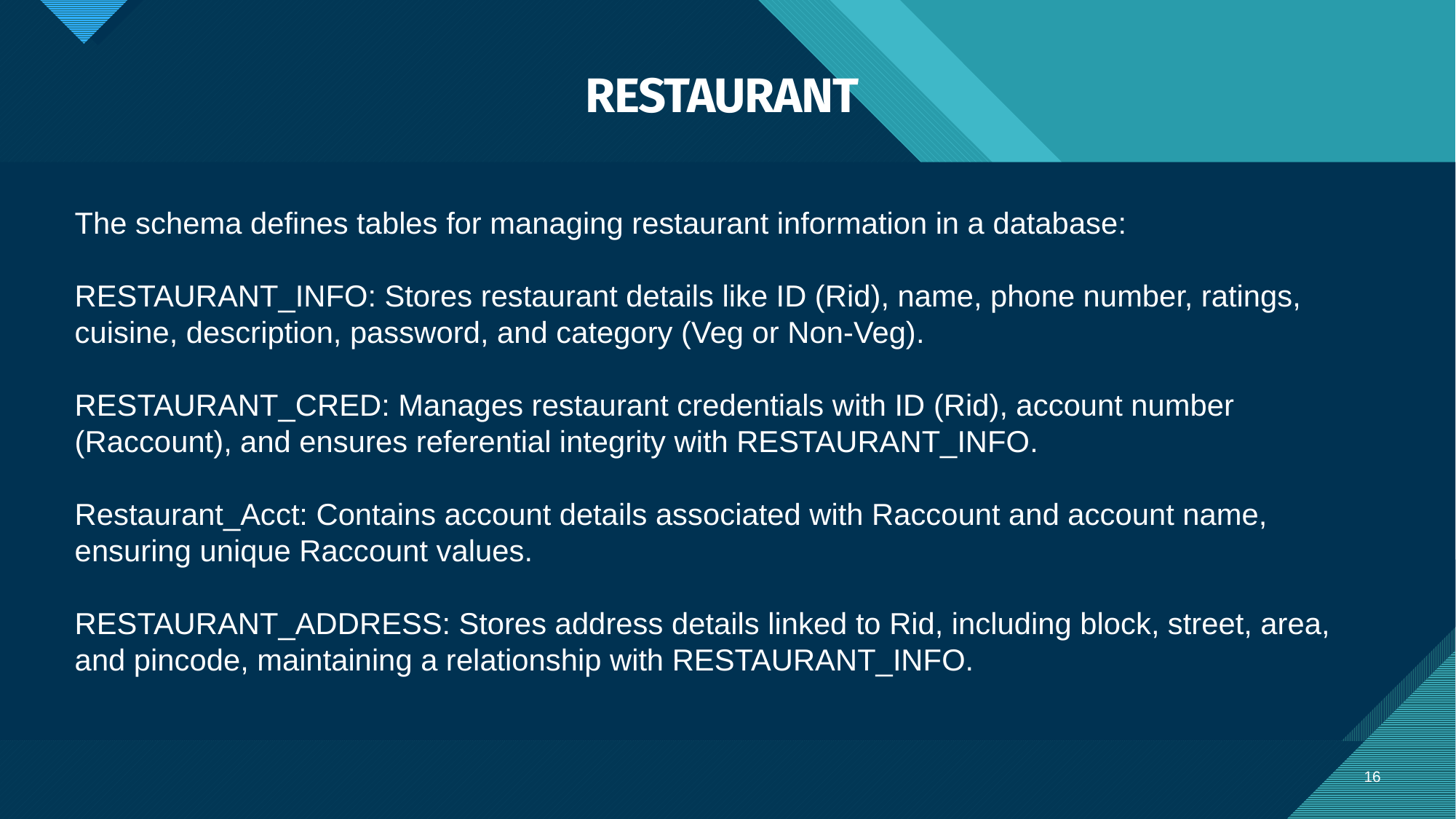

# RESTAURANT
The schema defines tables for managing restaurant information in a database:

RESTAURANT_INFO: Stores restaurant details like ID (Rid), name, phone number, ratings, cuisine, description, password, and category (Veg or Non-Veg).

RESTAURANT_CRED: Manages restaurant credentials with ID (Rid), account number (Raccount), and ensures referential integrity with RESTAURANT_INFO.

Restaurant_Acct: Contains account details associated with Raccount and account name, ensuring unique Raccount values.

RESTAURANT_ADDRESS: Stores address details linked to Rid, including block, street, area, and pincode, maintaining a relationship with RESTAURANT_INFO.
16